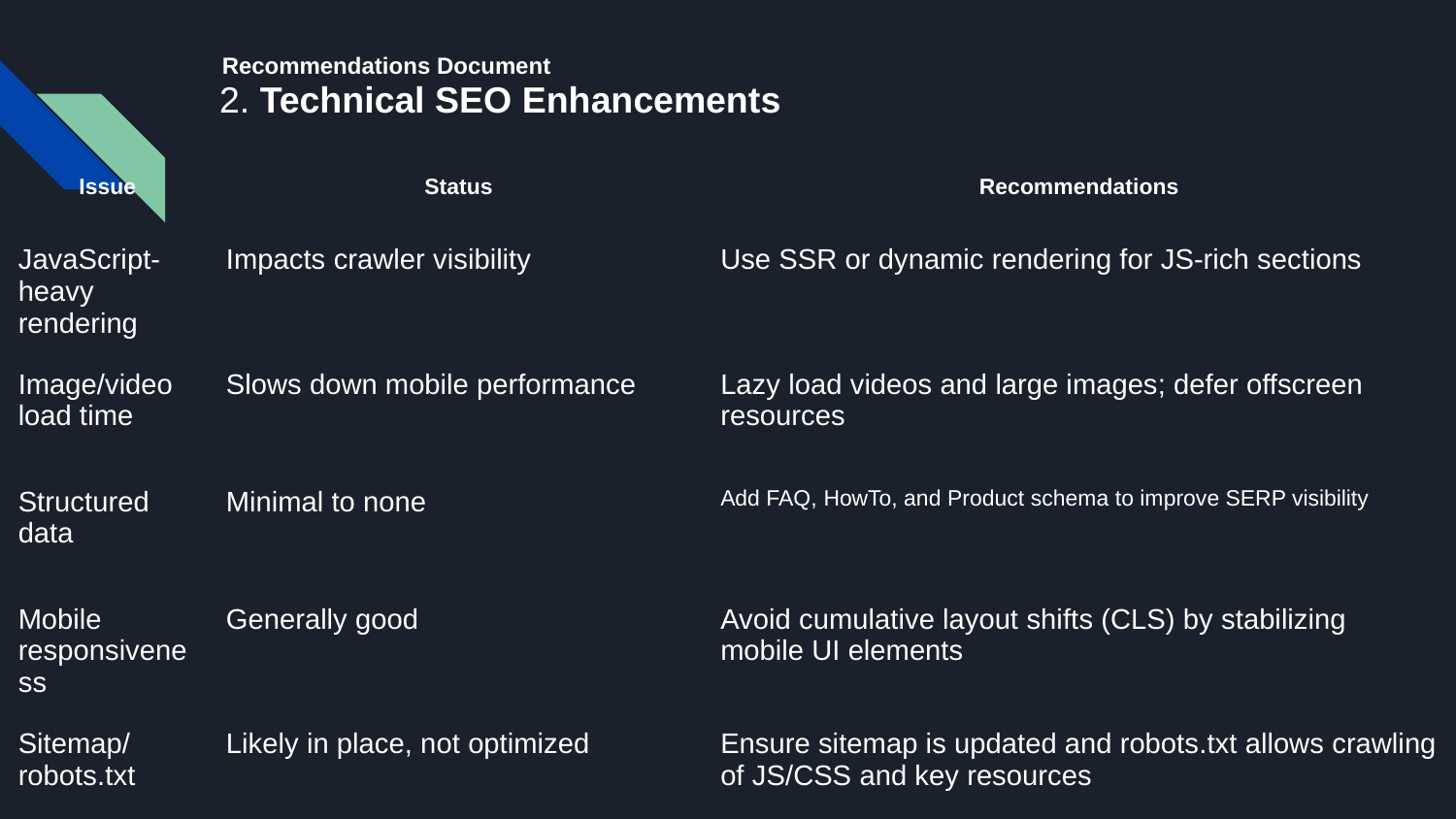

# Recommendations Document

 2. Technical SEO Enhancements

| Issue | Status | Recommendations |
| --- | --- | --- |
| JavaScript-heavy rendering | Impacts crawler visibility | Use SSR or dynamic rendering for JS-rich sections |
| Image/video load time | Slows down mobile performance | Lazy load videos and large images; defer offscreen resources |
| Structured data | Minimal to none | Add FAQ, HowTo, and Product schema to improve SERP visibility |
| Mobile responsiveness | Generally good | Avoid cumulative layout shifts (CLS) by stabilizing mobile UI elements |
| Sitemap/robots.txt | Likely in place, not optimized | Ensure sitemap is updated and robots.txt allows crawling of JS/CSS and key resources |